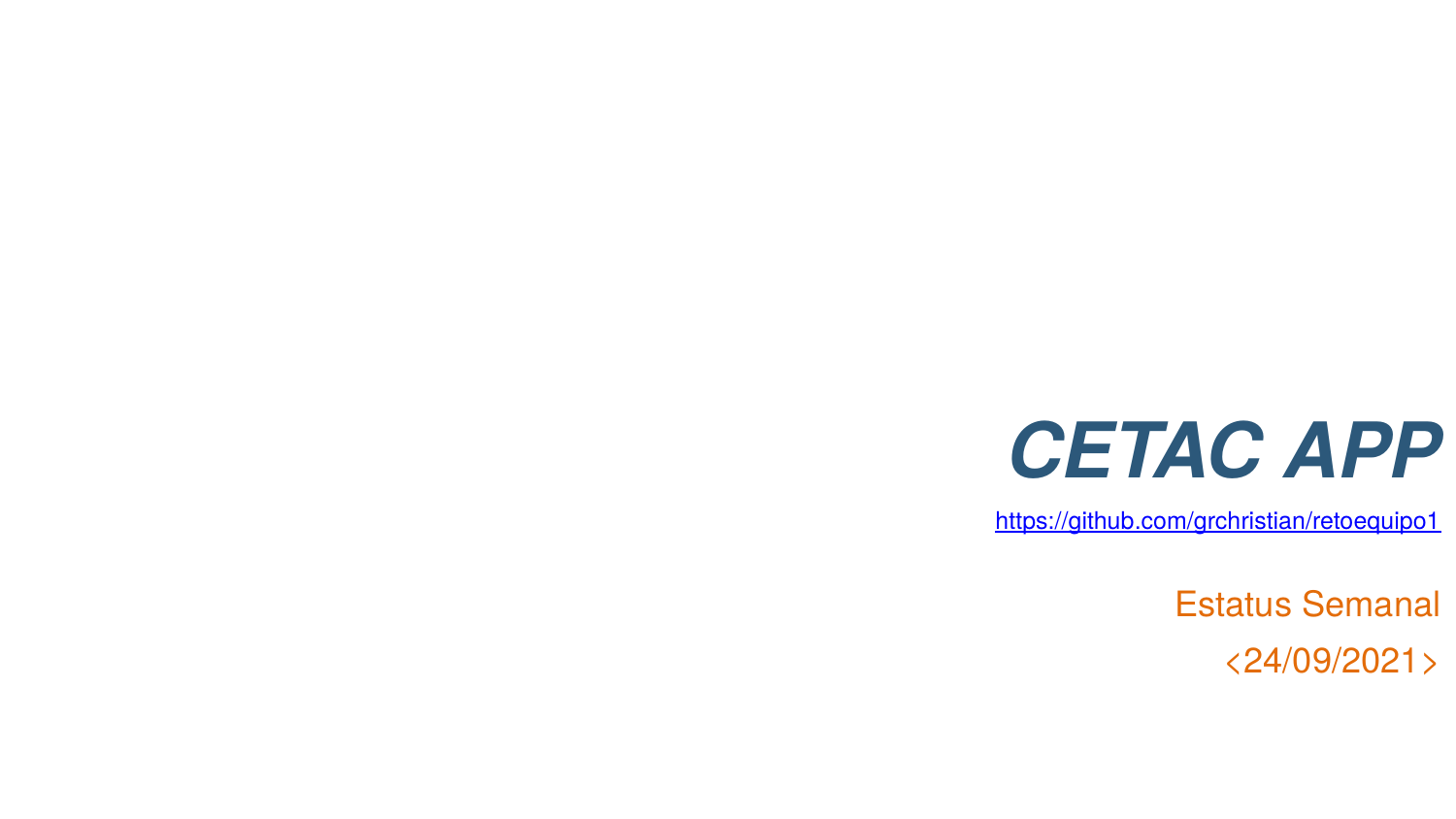

# CETAC APP
https://github.com/grchristian/retoequipo1
Estatus Semanal
<24/09/2021>